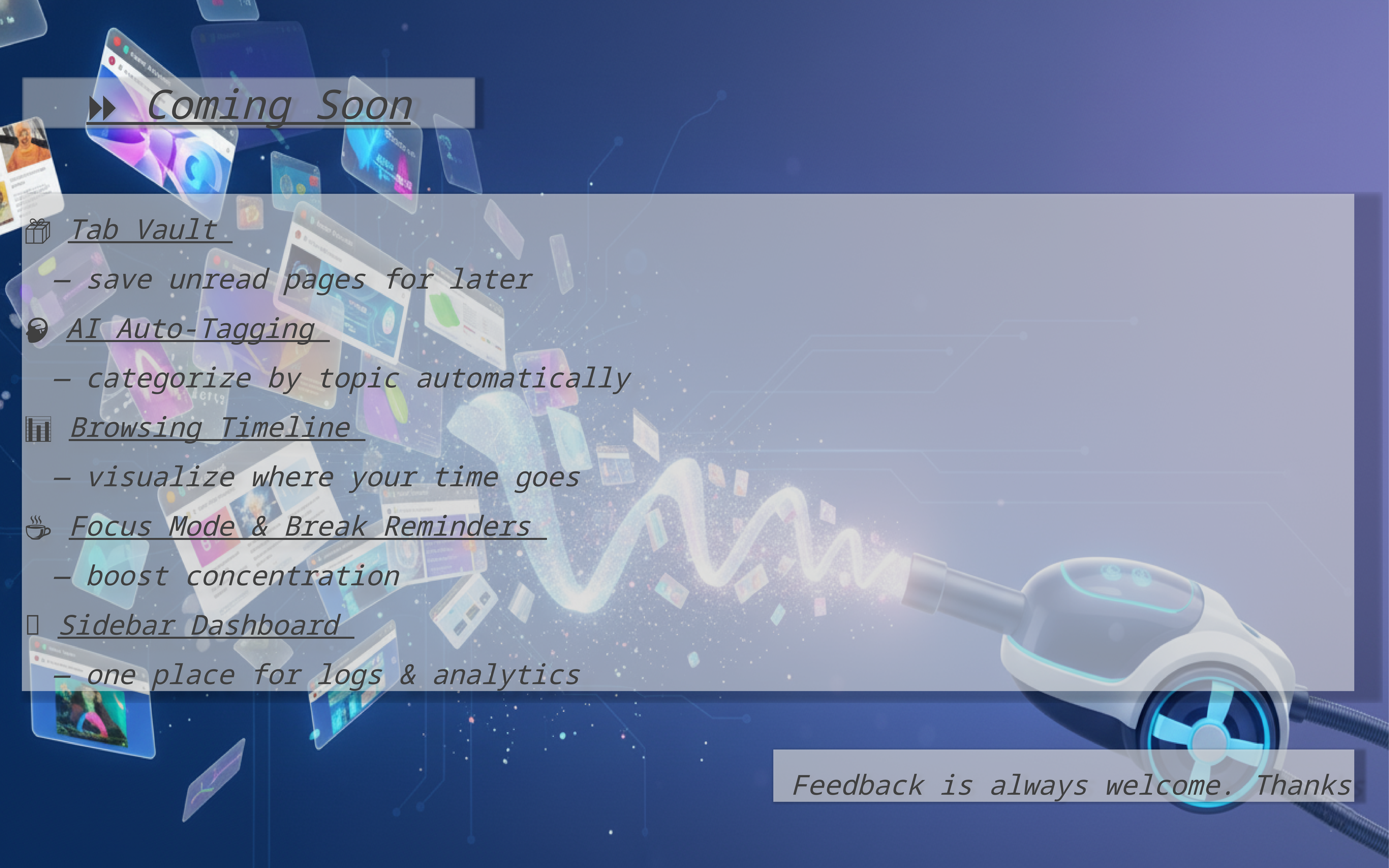

⏩️ Coming Soon
📦 Tab Vault
	— save unread pages for later
🧠 AI Auto-Tagging
	— categorize by topic automatically
📊 Browsing Timeline
	— visualize where your time goes
☕ Focus Mode & Break Reminders
	— boost concentration
🧭 Sidebar Dashboard
	— one place for logs & analytics
Feedback is always welcome. Thanks